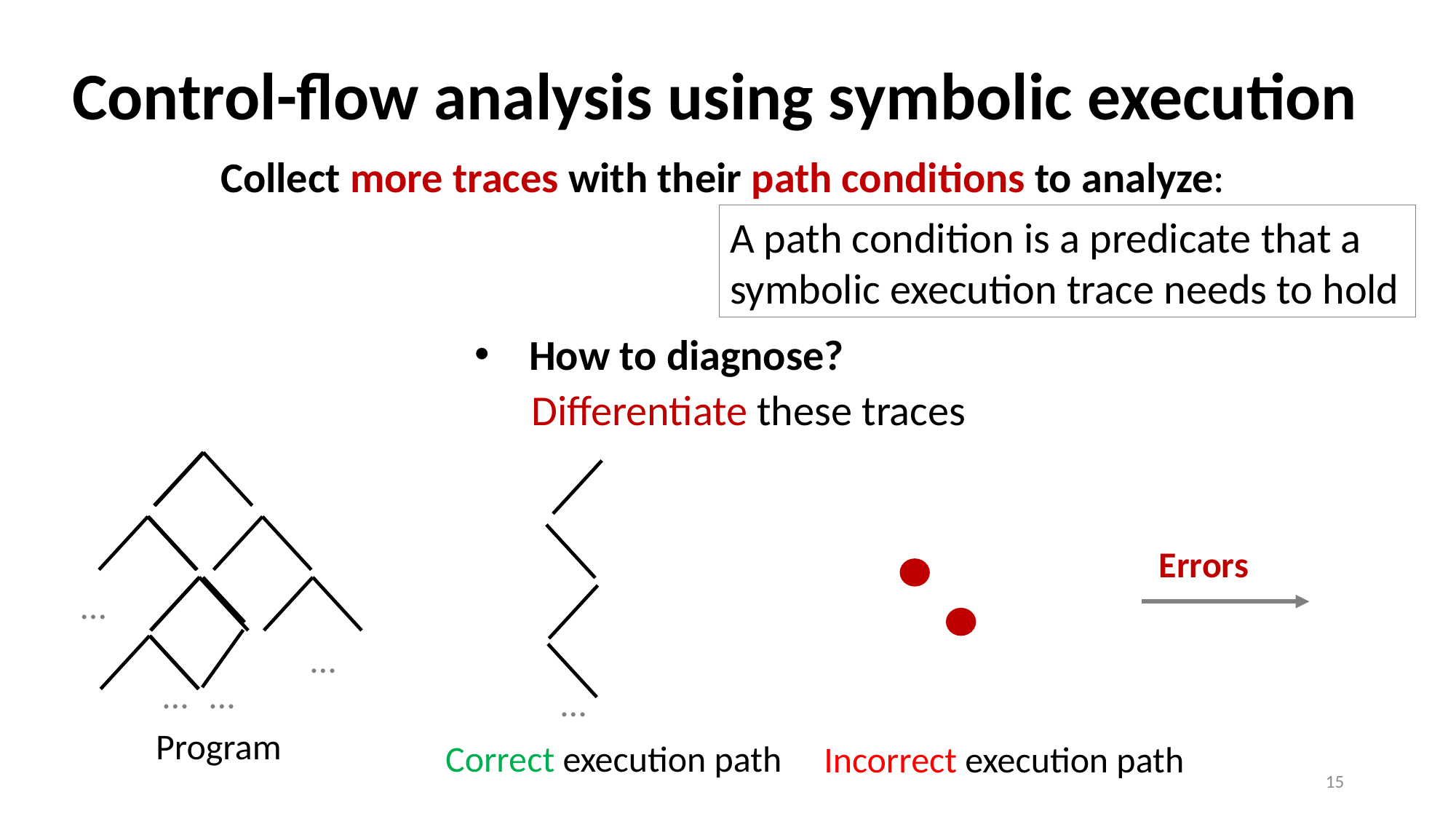

# Control-flow analysis using symbolic execution
Collect more traces with their path conditions to analyze:
A path condition is a predicate that a symbolic execution trace needs to hold
How to diagnose?

Differentiate these traces
…
…
Program
…
…
…
Errors

Correct execution path
Incorrect execution path
15